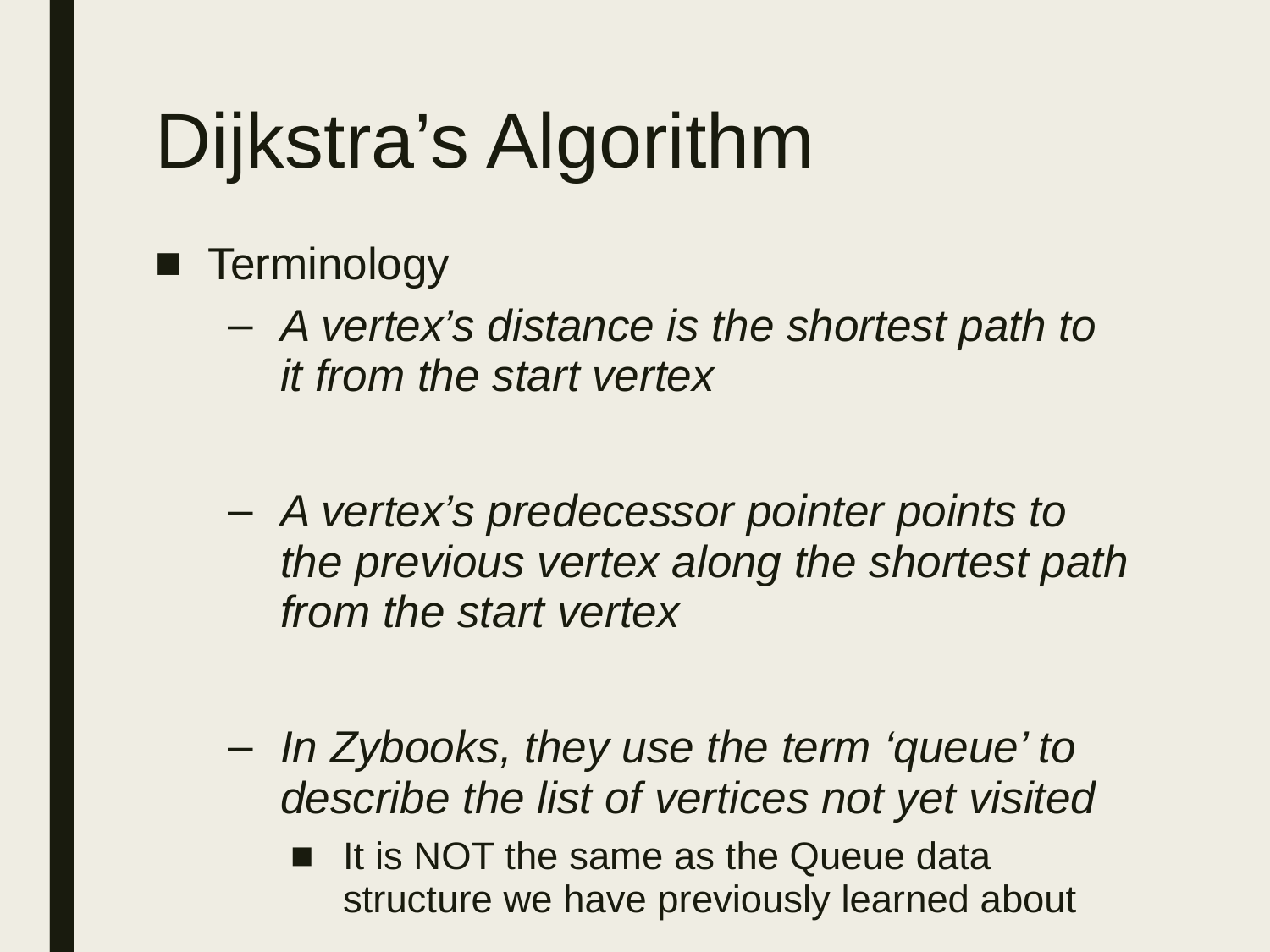

# Dijkstra’s Algorithm
Terminology
A vertex’s distance is the shortest path to it from the start vertex

A vertex’s predecessor pointer points to the previous vertex along the shortest path from the start vertex

In Zybooks, they use the term ‘queue’ to describe the list of vertices not yet visited
It is NOT the same as the Queue data structure we have previously learned about